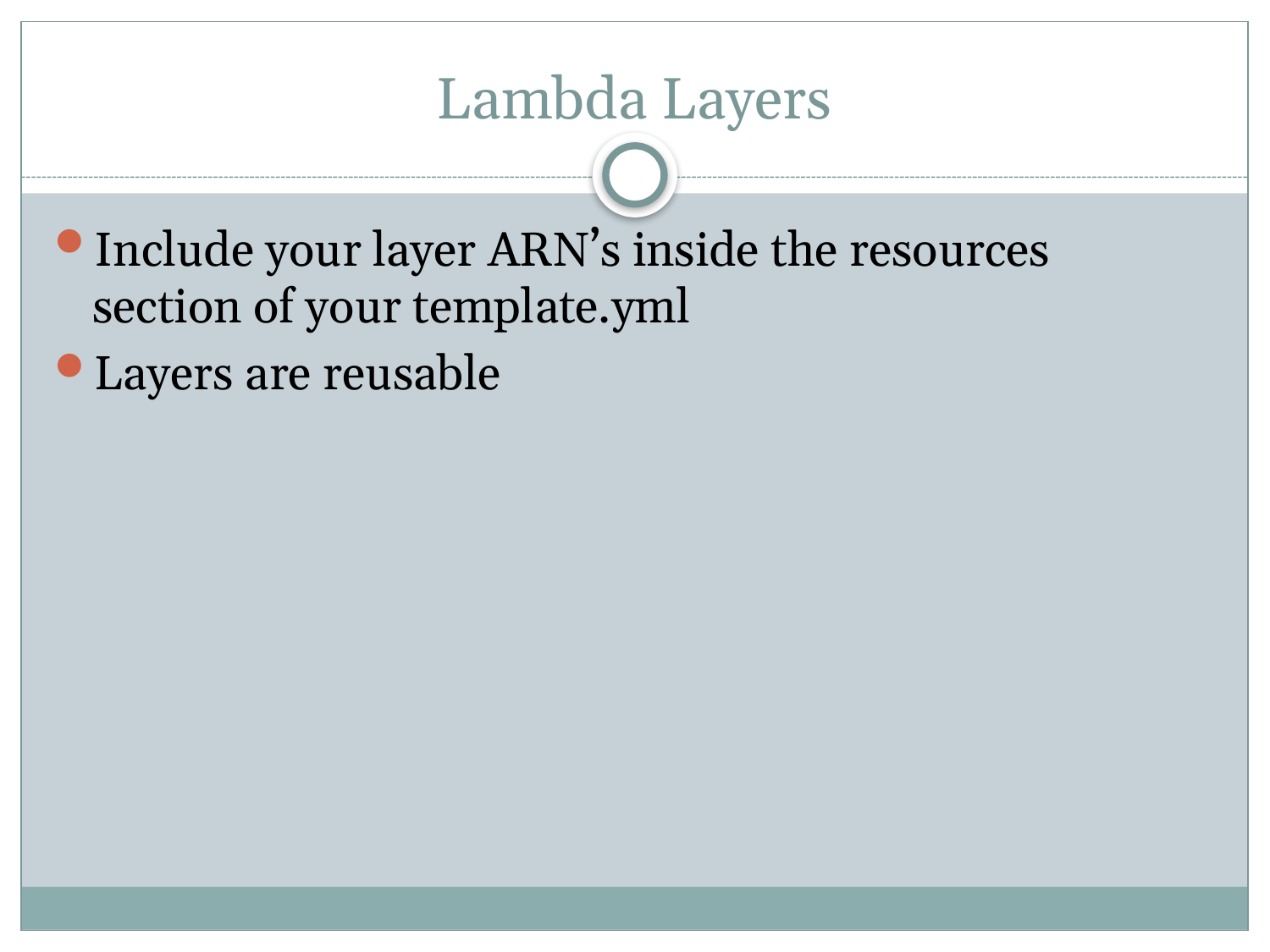

# Lambda Layers
Include your layer ARN’s inside the resources section of your template.yml
Layers are reusable